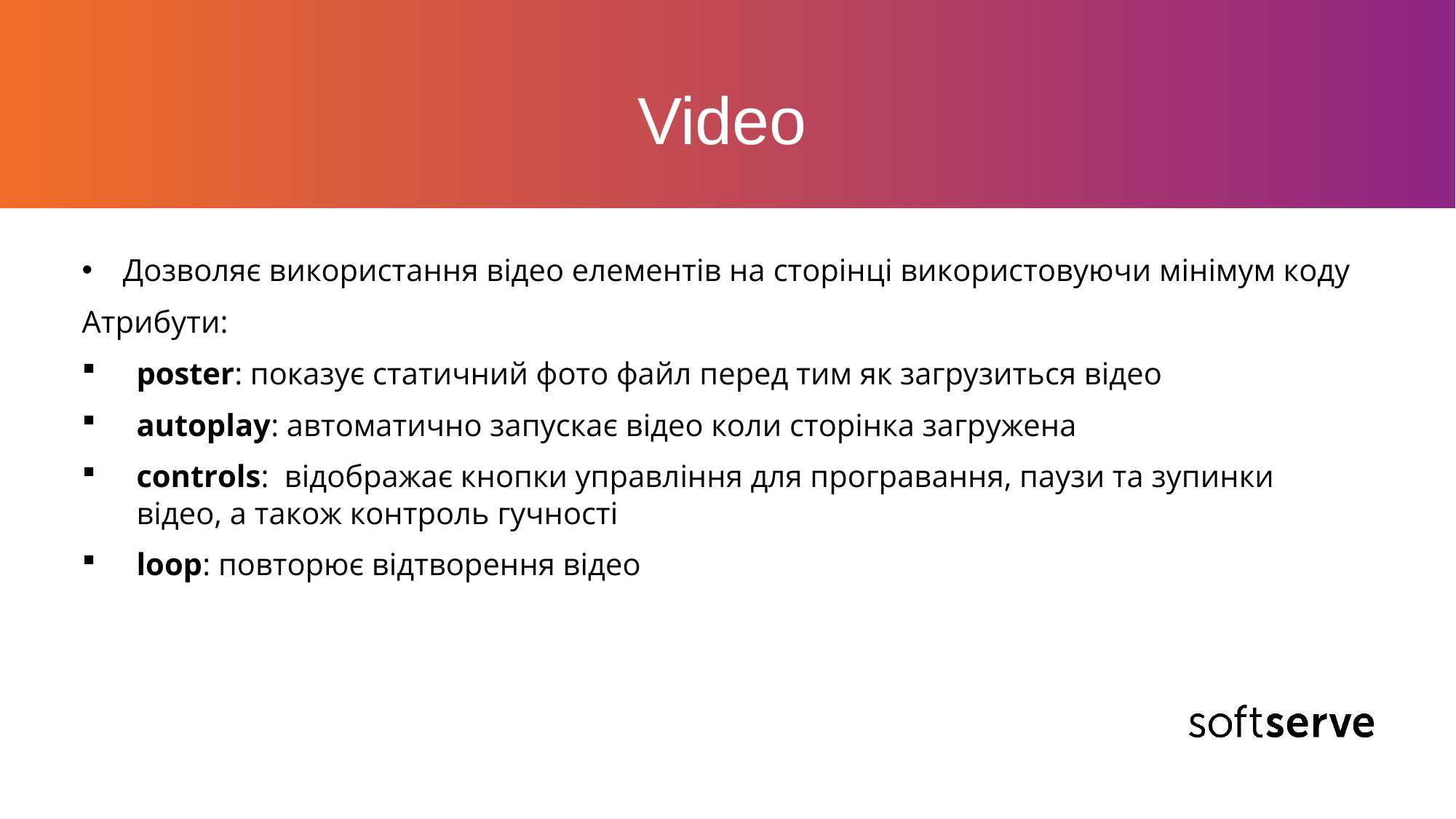

# Video
Дозволяє використання відео елементів на сторінці використовуючи мінімум коду
Атрибути:
poster: показує статичний фото файл перед тим як загрузиться відео
autoplay: автоматично запускає відео коли сторінка загружена
controls:  відображає кнопки управління для програвання, паузи та зупинки відео, а також контроль гучності
loop: повторює відтворення відео